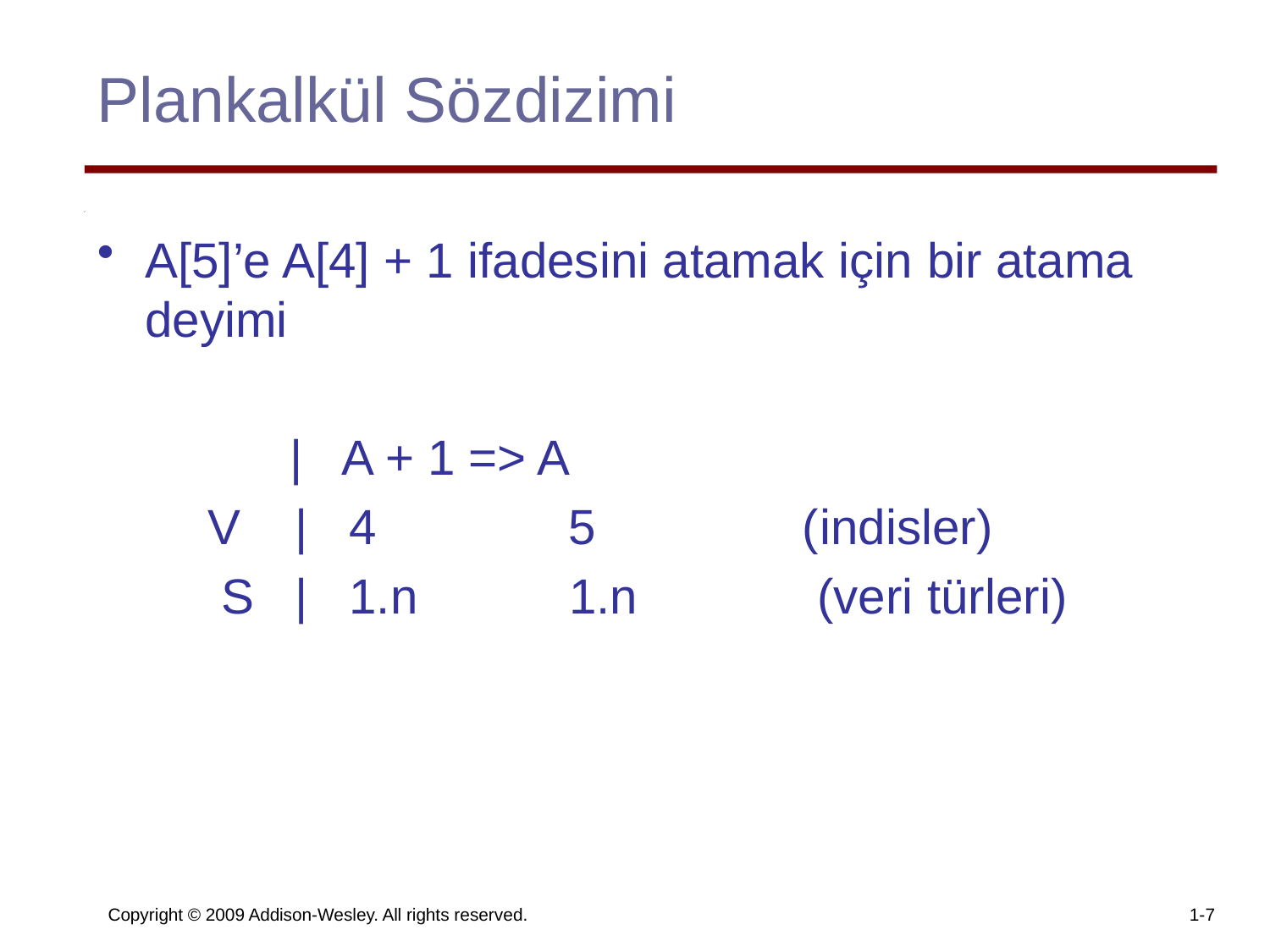

# Plankalkül Sözdizimi
A[5]’e A[4] + 1 ifadesini atamak için bir atama deyimi

              |   A + 1 => A
        V    |   4              5               (indisler)
         S   |   1.n           1.n             (veri türleri)
Copyright © 2009 Addison-Wesley. All rights reserved.
1-7